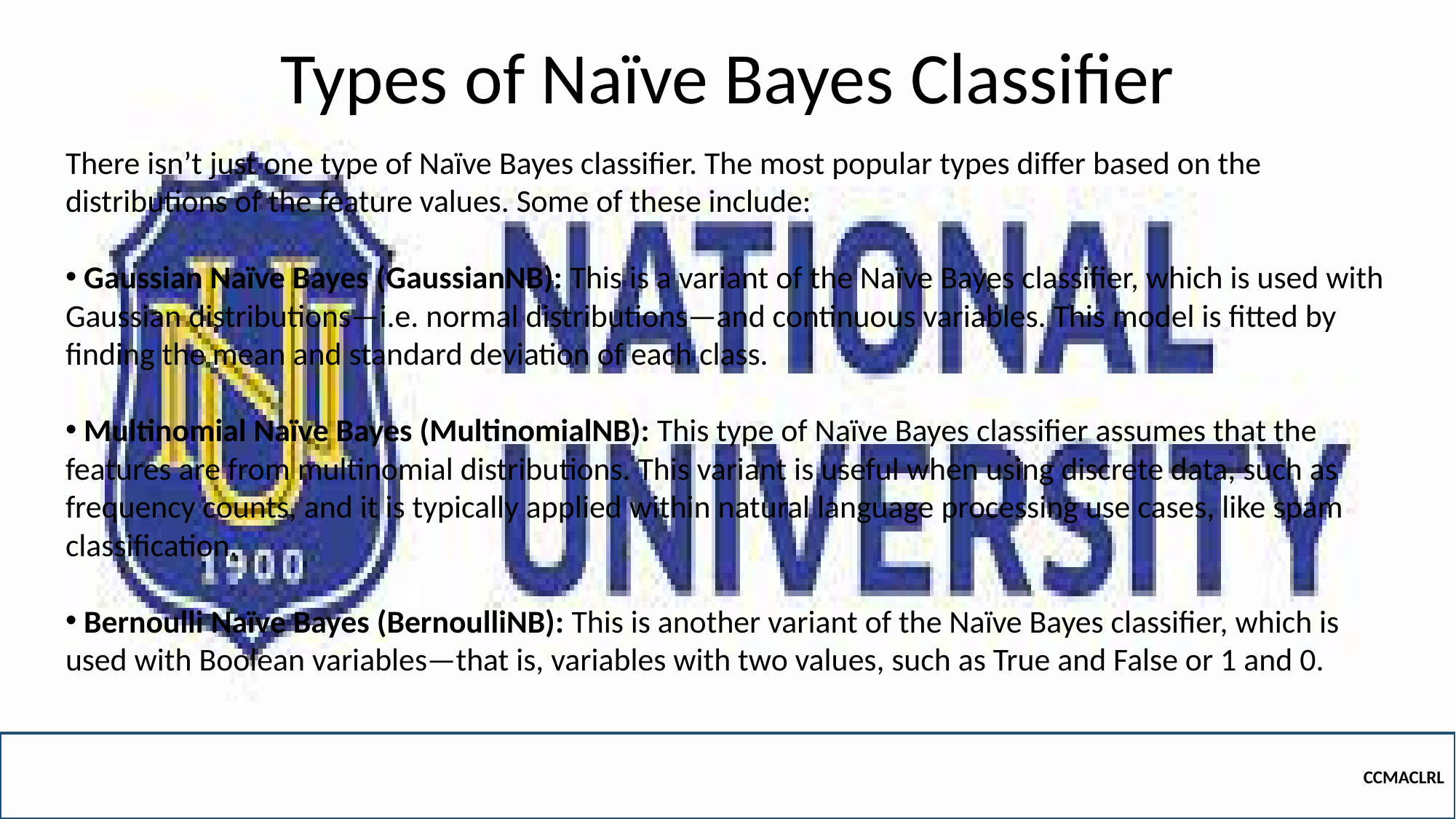

Types of Naïve Bayes Classifier
There isn’t just one type of Naïve Bayes classifier. The most popular types differ based on the distributions of the feature values. Some of these include:

 Gaussian Naïve Bayes (GaussianNB): This is a variant of the Naïve Bayes classifier, which is used with Gaussian distributions—i.e. normal distributions—and continuous variables. This model is fitted by finding the mean and standard deviation of each class.

 Multinomial Naïve Bayes (MultinomialNB): This type of Naïve Bayes classifier assumes that the features are from multinomial distributions. This variant is useful when using discrete data, such as frequency counts, and it is typically applied within natural language processing use cases, like spam classification.

 Bernoulli Naïve Bayes (BernoulliNB): This is another variant of the Naïve Bayes classifier, which is used with Boolean variables—that is, variables with two values, such as True and False or 1 and 0.
CCMACLRL